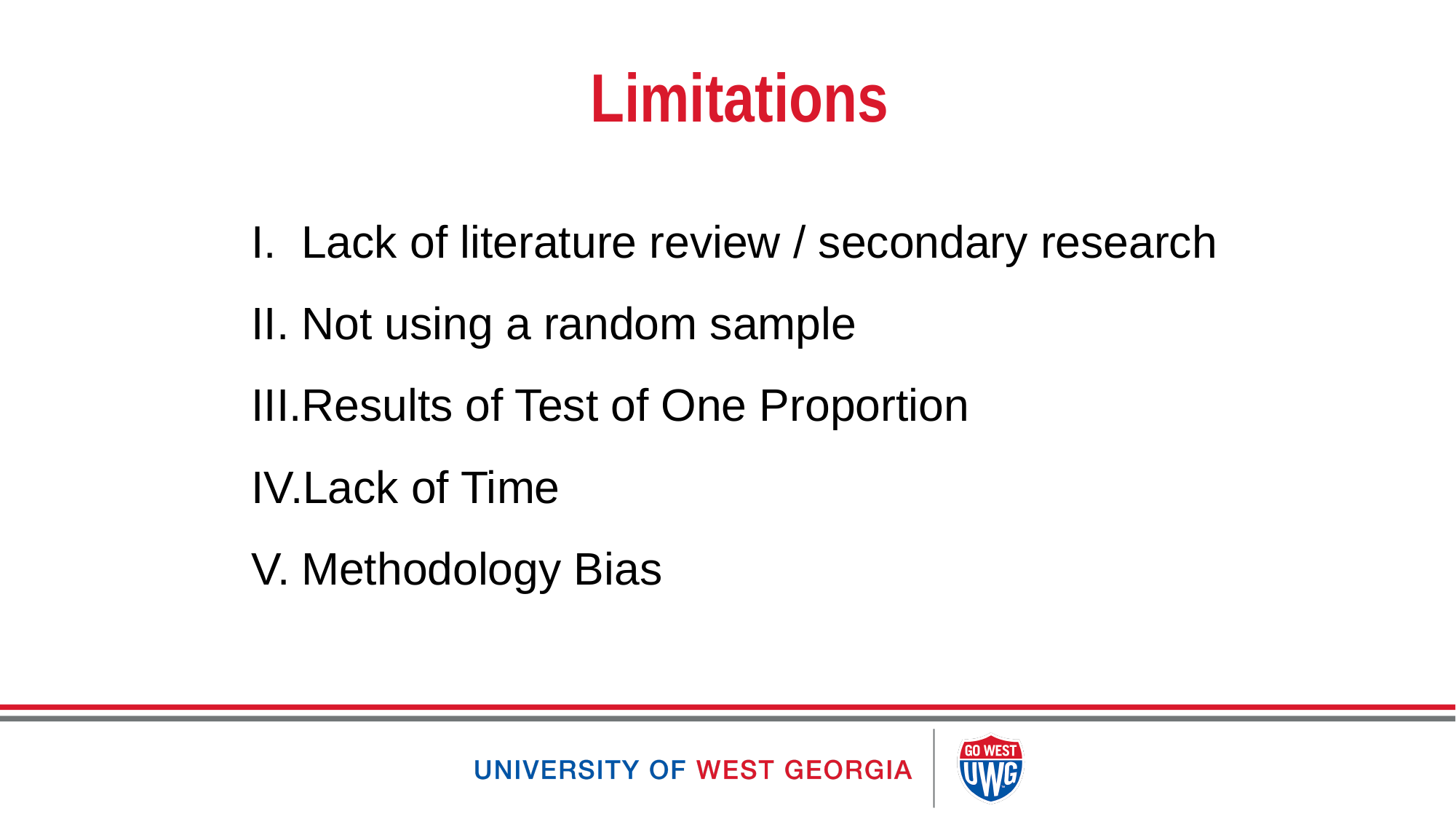

# Limitations
Lack of literature review / secondary research
Not using a random sample
Results of Test of One Proportion
Lack of Time
Methodology Bias